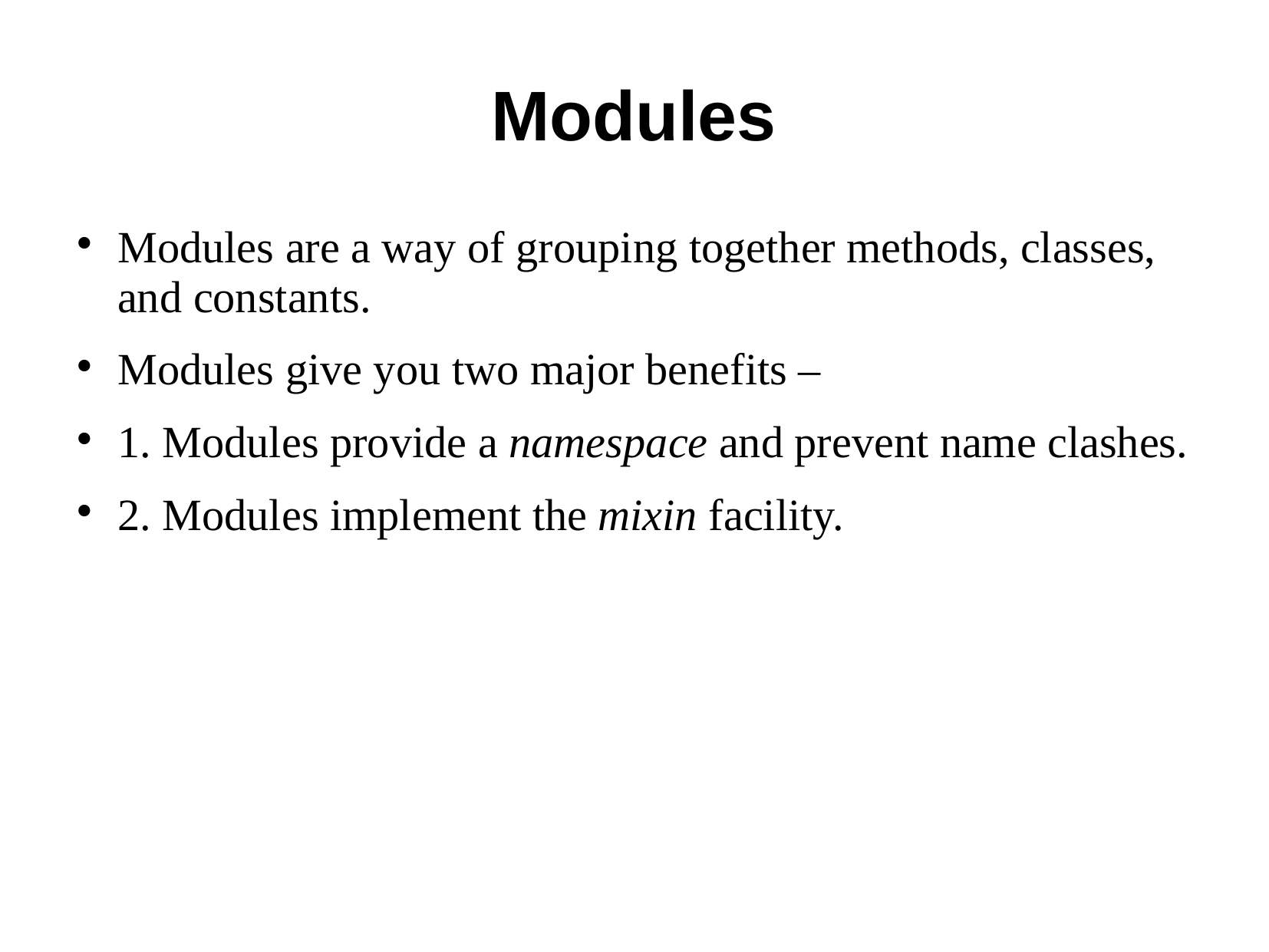

# Modules
Modules are a way of grouping together methods, classes, and constants.
Modules give you two major benefits –
1. Modules provide a namespace and prevent name clashes.
2. Modules implement the mixin facility.